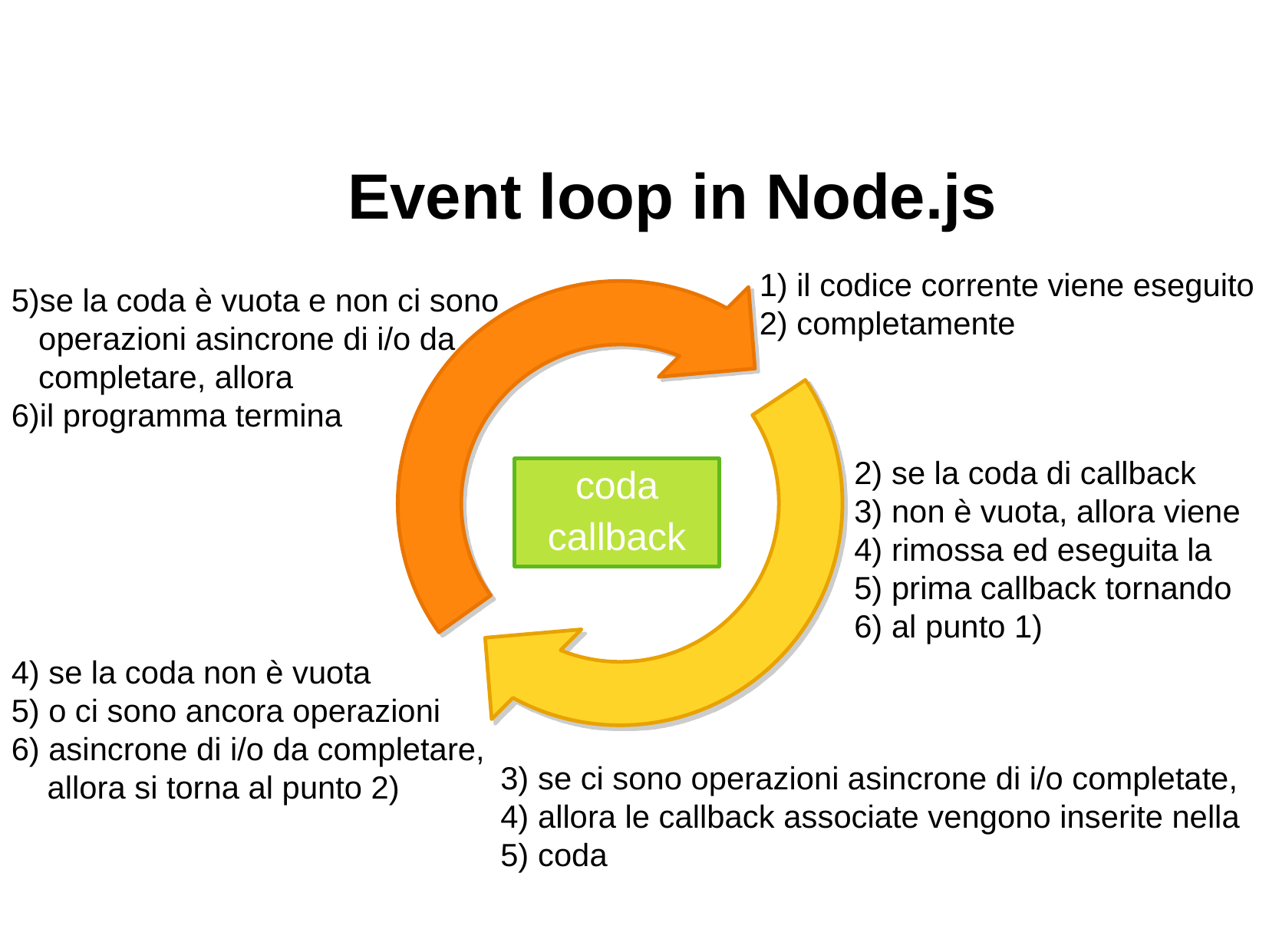

Event loop in Node.js

 il codice corrente viene eseguito
 completamente

se la coda è vuota e non ci sono operazioni asincrone di i/o da completare, allora
il programma termina

 se la coda di callback
 non è vuota, allora viene
 rimossa ed eseguita la
 prima callback tornando
 al punto 1)

coda
callback

 se la coda non è vuota
 o ci sono ancora operazioni
 asincrone di i/o da completare,   allora si torna al punto 2)

 se ci sono operazioni asincrone di i/o completate,
 allora le callback associate vengono inserite nella
 coda